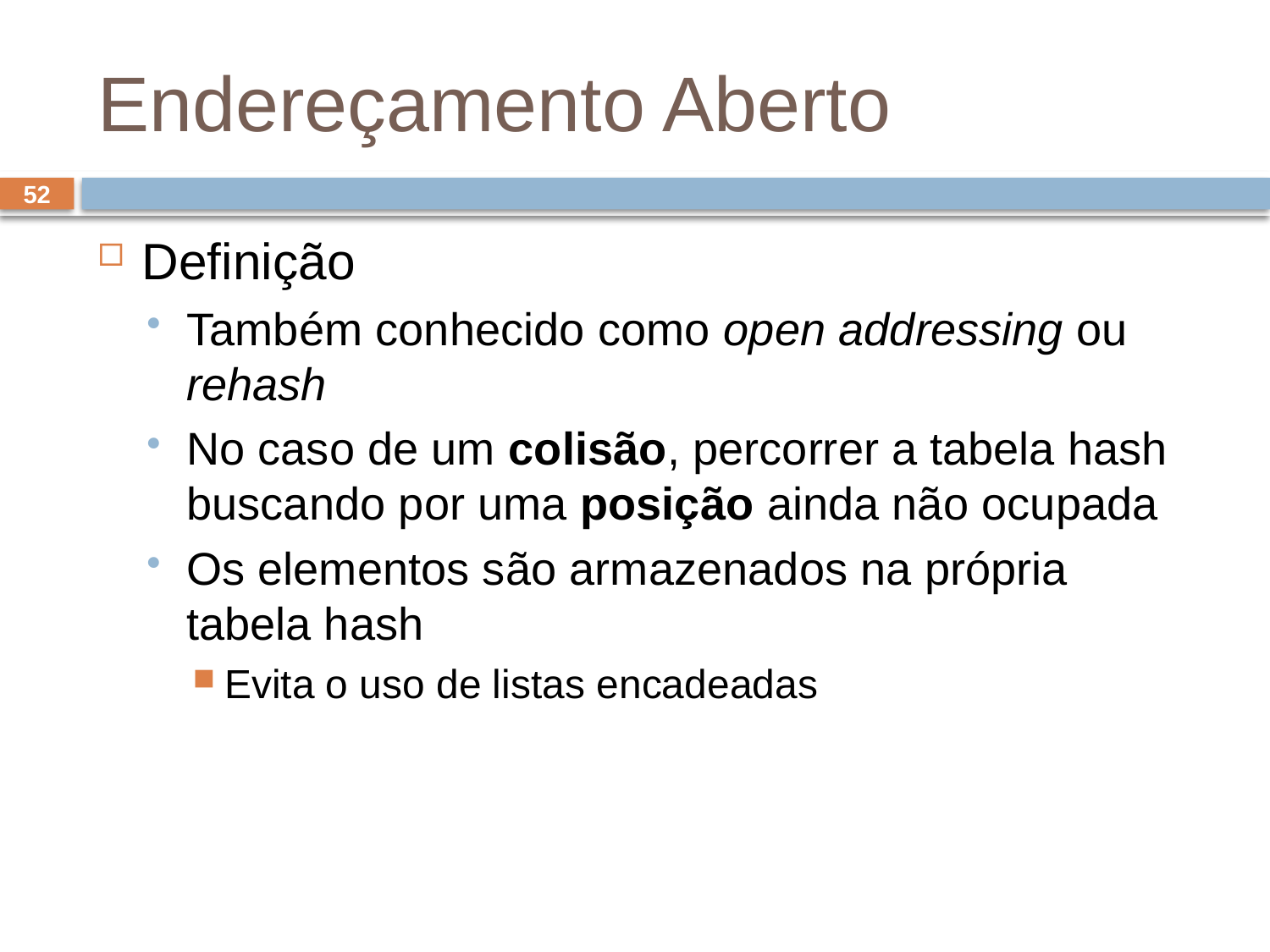

# Endereçamento Aberto
52
Definição
Também conhecido como open addressing ou rehash
No caso de um colisão, percorrer a tabela hash buscando por uma posição ainda não ocupada
Os elementos são armazenados na própria tabela hash
Evita o uso de listas encadeadas